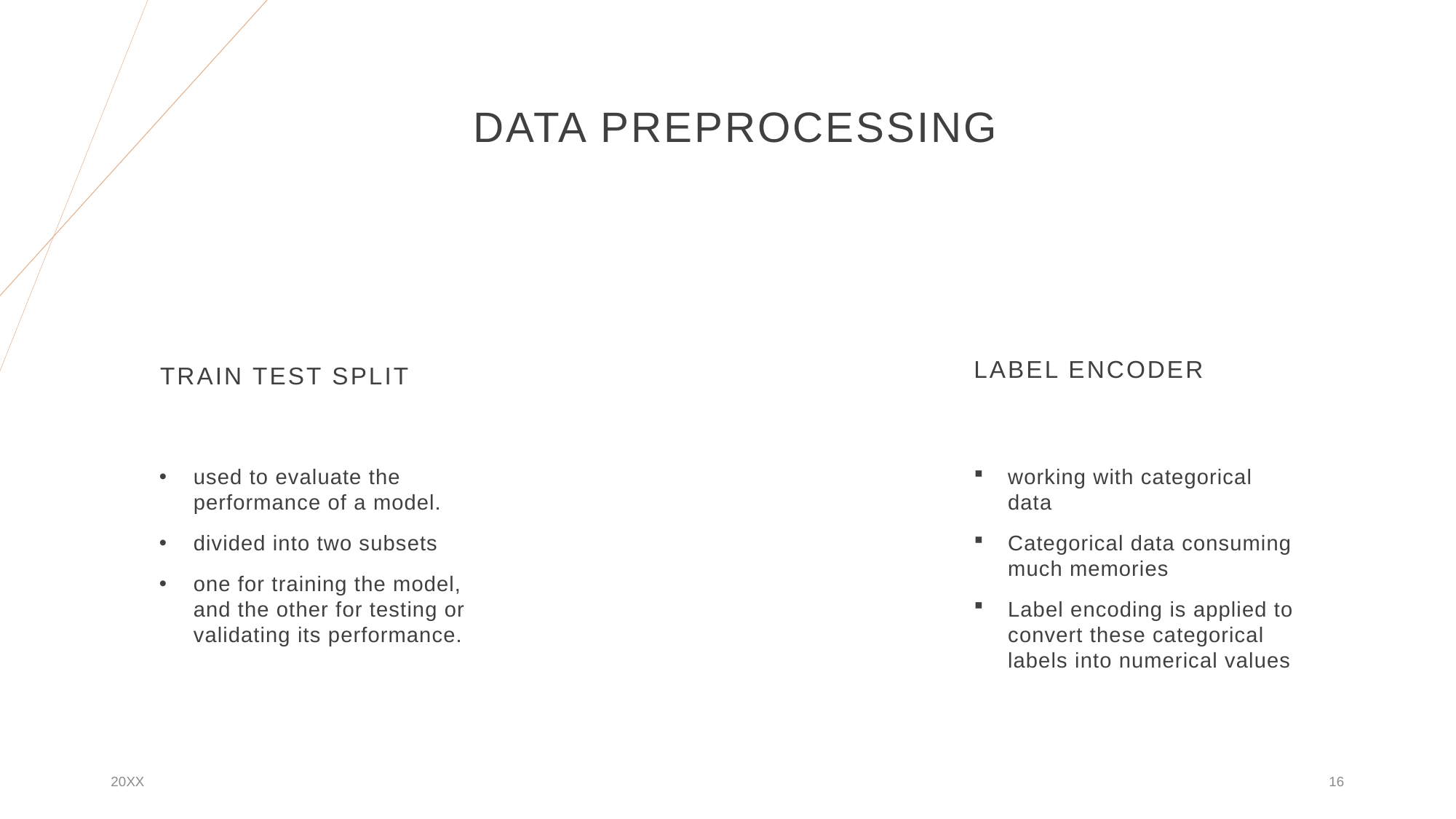

# Data Preprocessing
Train Test split
Label Encoder

used to evaluate the performance of a model.
divided into two subsets
one for training the model, and the other for testing or validating its performance.

working with categorical data
Categorical data consuming much memories
Label encoding is applied to convert these categorical labels into numerical values

20XX
16